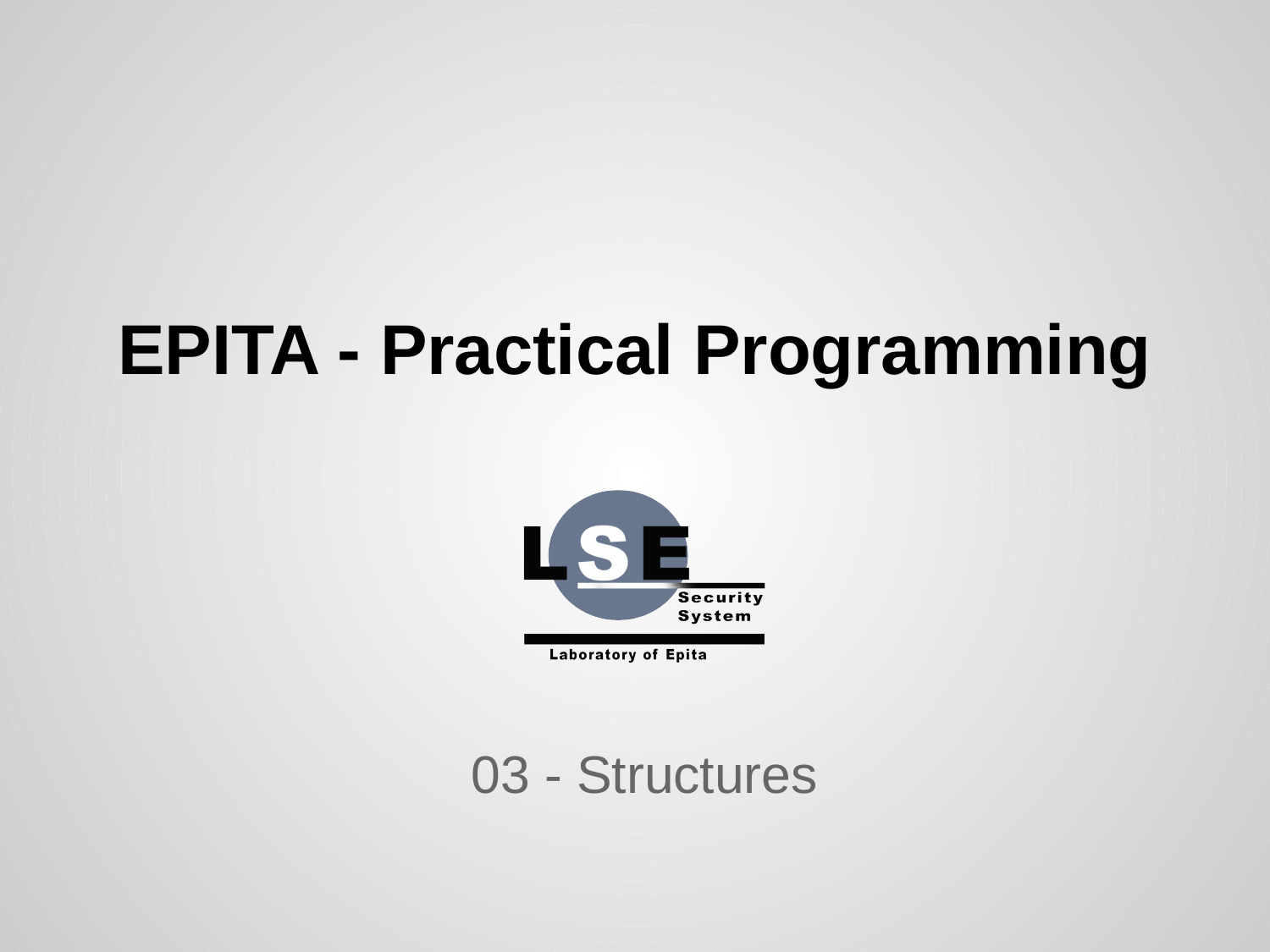

# EPITA - Practical Programming
03 - Structures